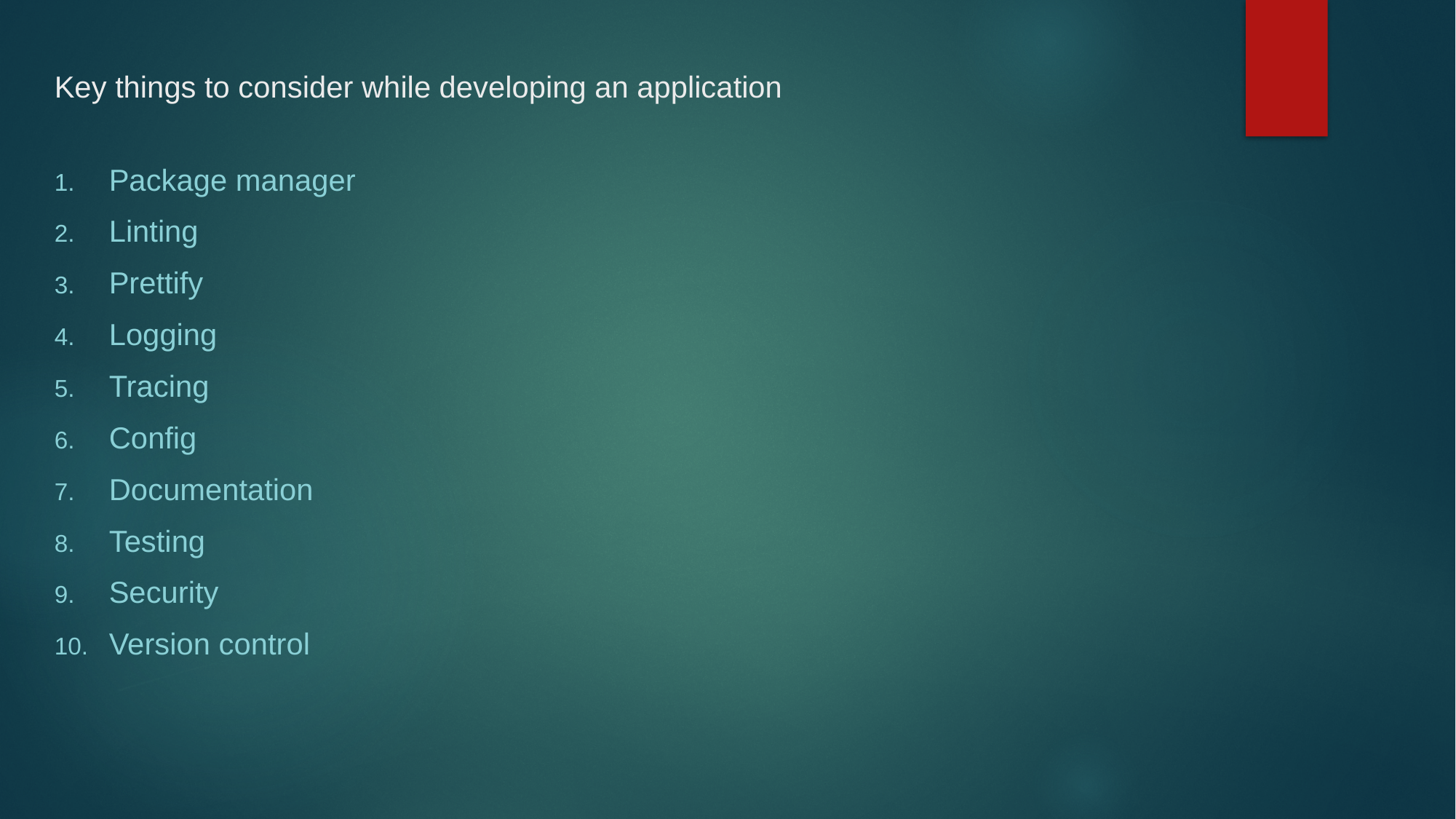

# Key things to consider while developing an application
Package manager
Linting
Prettify
Logging
Tracing
Config
Documentation
Testing
Security
Version control